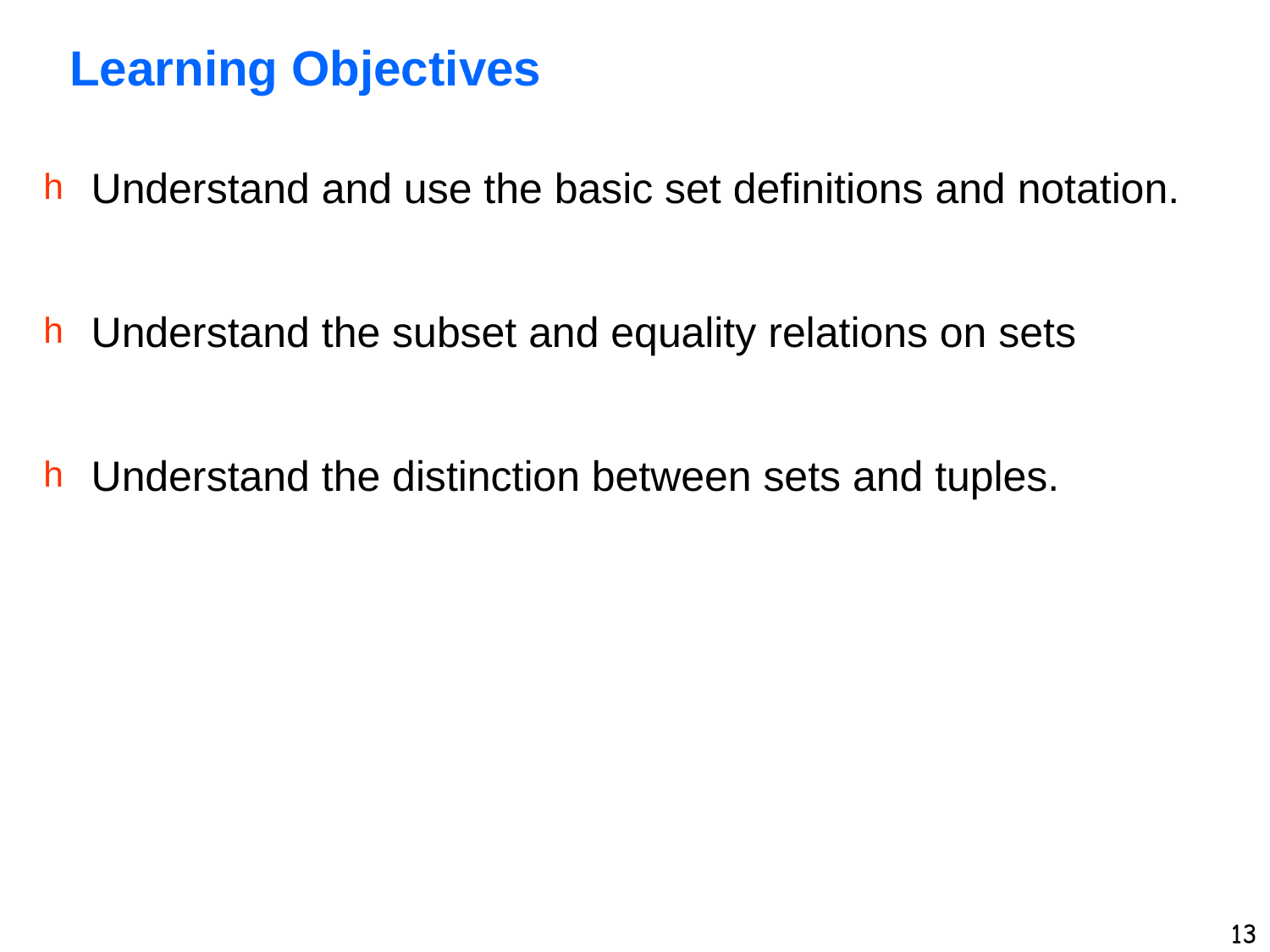

# Learning Objectives
Understand and use the basic set definitions and notation.

Understand the subset and equality relations on sets

Understand the distinction between sets and tuples.
13